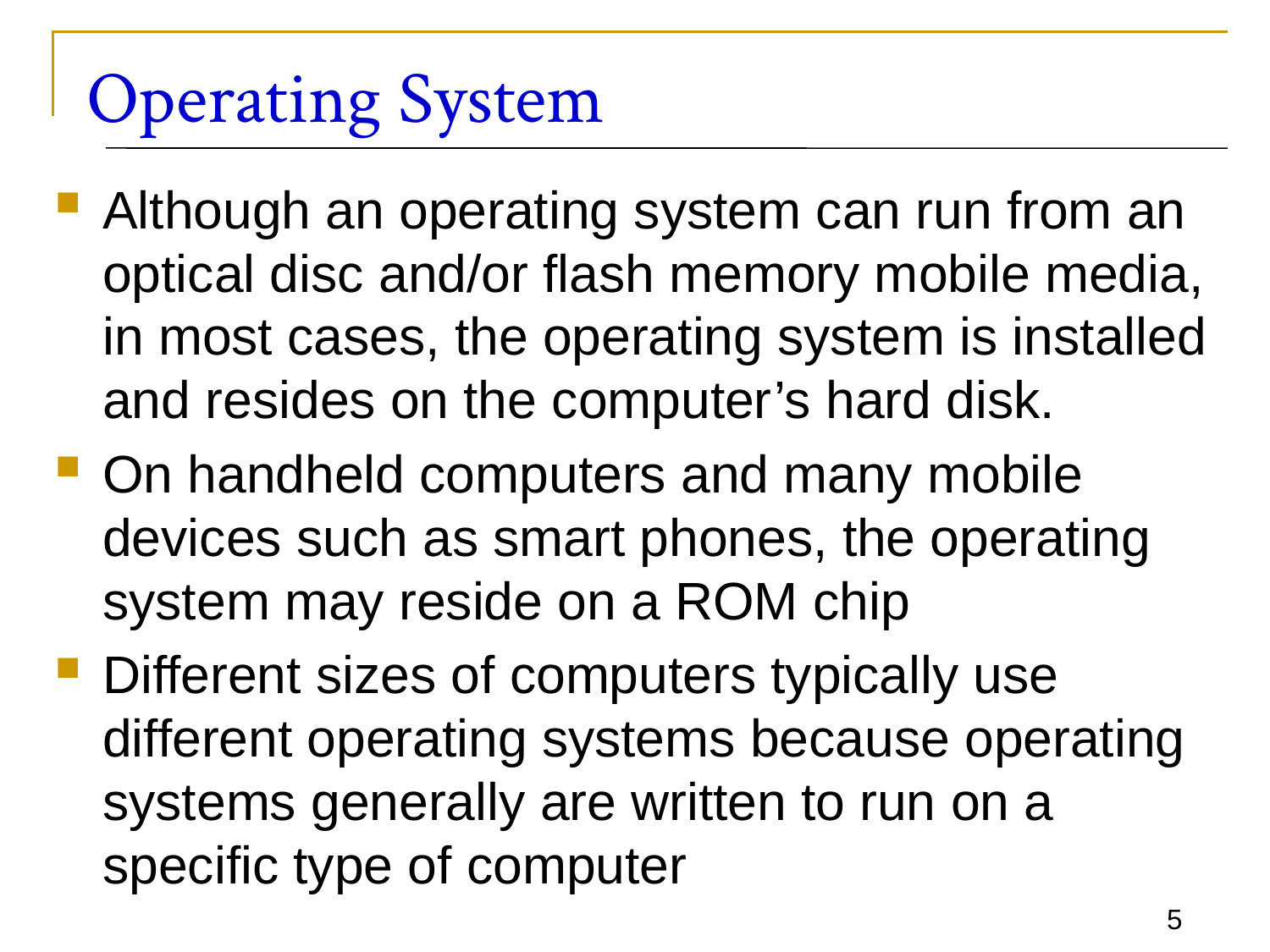

# Operating System
Although an operating system can run from an optical disc and/or flash memory mobile media, in most cases, the operating system is installed and resides on the computer’s hard disk.
On handheld computers and many mobile devices such as smart phones, the operating system may reside on a ROM chip
Different sizes of computers typically use different operating systems because operating systems generally are written to run on a specific type of computer